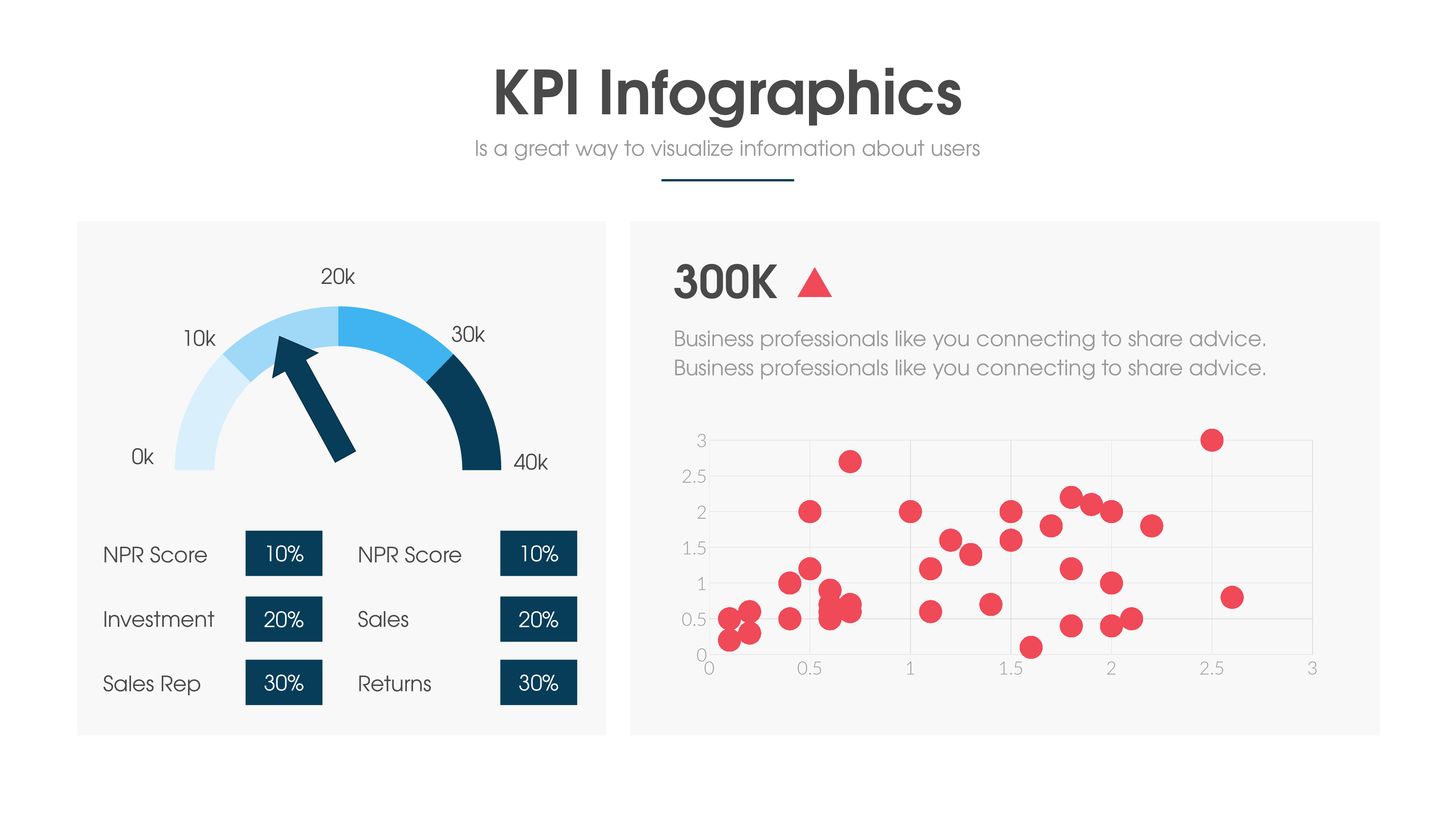

KPI Infographics
Is a great way to visualize information about users

300K
20k

30k
Business professionals like you connecting to share advice. Business professionals like you connecting to share advice.

10k

### Chart

| Category | Y-Values |
|---|---|
0k
40k

10%
10%
NPR Score
NPR Score

Investment
Sales
20%
20%

30%
30%
Sales Rep
Returns